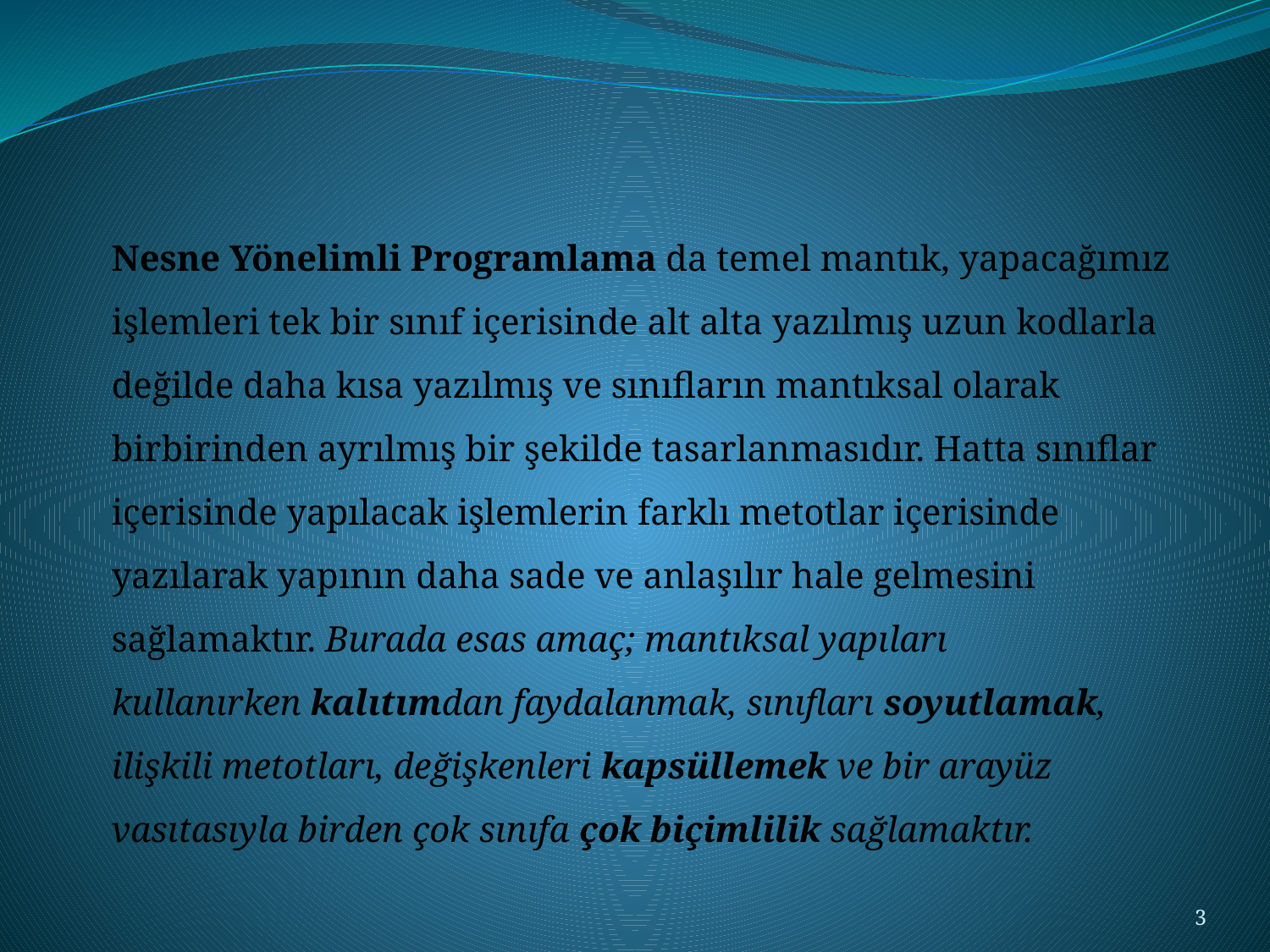

Nesne Yönelimli Programlama da temel mantık, yapacağımız işlemleri tek bir sınıf içerisinde alt alta yazılmış uzun kodlarla değilde daha kısa yazılmış ve sınıfların mantıksal olarak birbirinden ayrılmış bir şekilde tasarlanmasıdır. Hatta sınıflar içerisinde yapılacak işlemlerin farklı metotlar içerisinde yazılarak yapının daha sade ve anlaşılır hale gelmesini sağlamaktır. Burada esas amaç; mantıksal yapıları kullanırken kalıtımdan faydalanmak, sınıfları soyutlamak, ilişkili metotları, değişkenleri kapsüllemek ve bir arayüz vasıtasıyla birden çok sınıfa çok biçimlilik sağlamaktır.
3